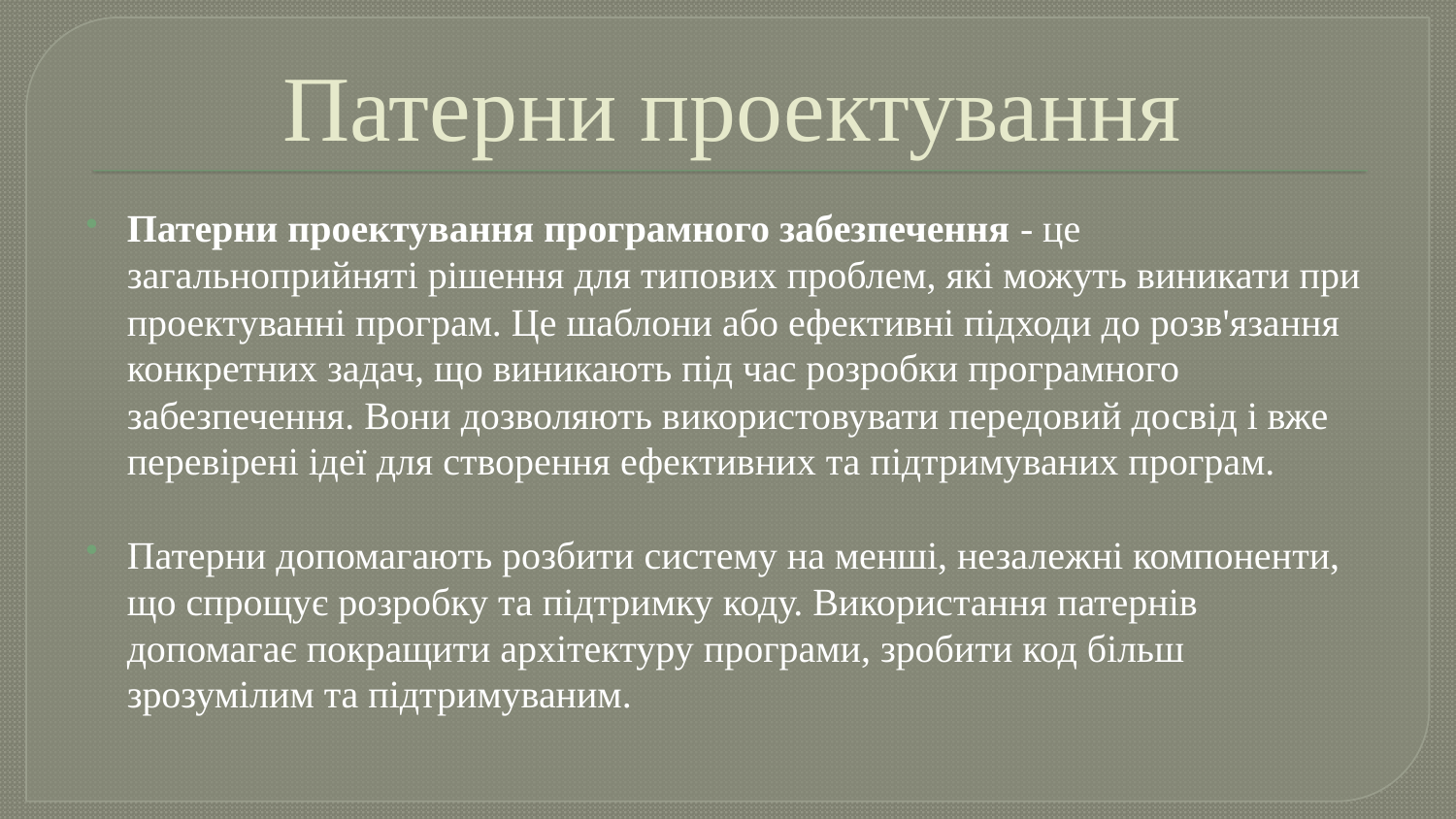

# Патерни проектування
Патерни проектування програмного забезпечення - це загальноприйняті рішення для типових проблем, які можуть виникати при проектуванні програм. Це шаблони або ефективні підходи до розв'язання конкретних задач, що виникають під час розробки програмного забезпечення. Вони дозволяють використовувати передовий досвід і вже перевірені ідеї для створення ефективних та підтримуваних програм.

Патерни допомагають розбити систему на менші, незалежні компоненти, що спрощує розробку та підтримку коду. Використання патернів допомагає покращити архітектуру програми, зробити код більш зрозумілим та підтримуваним.